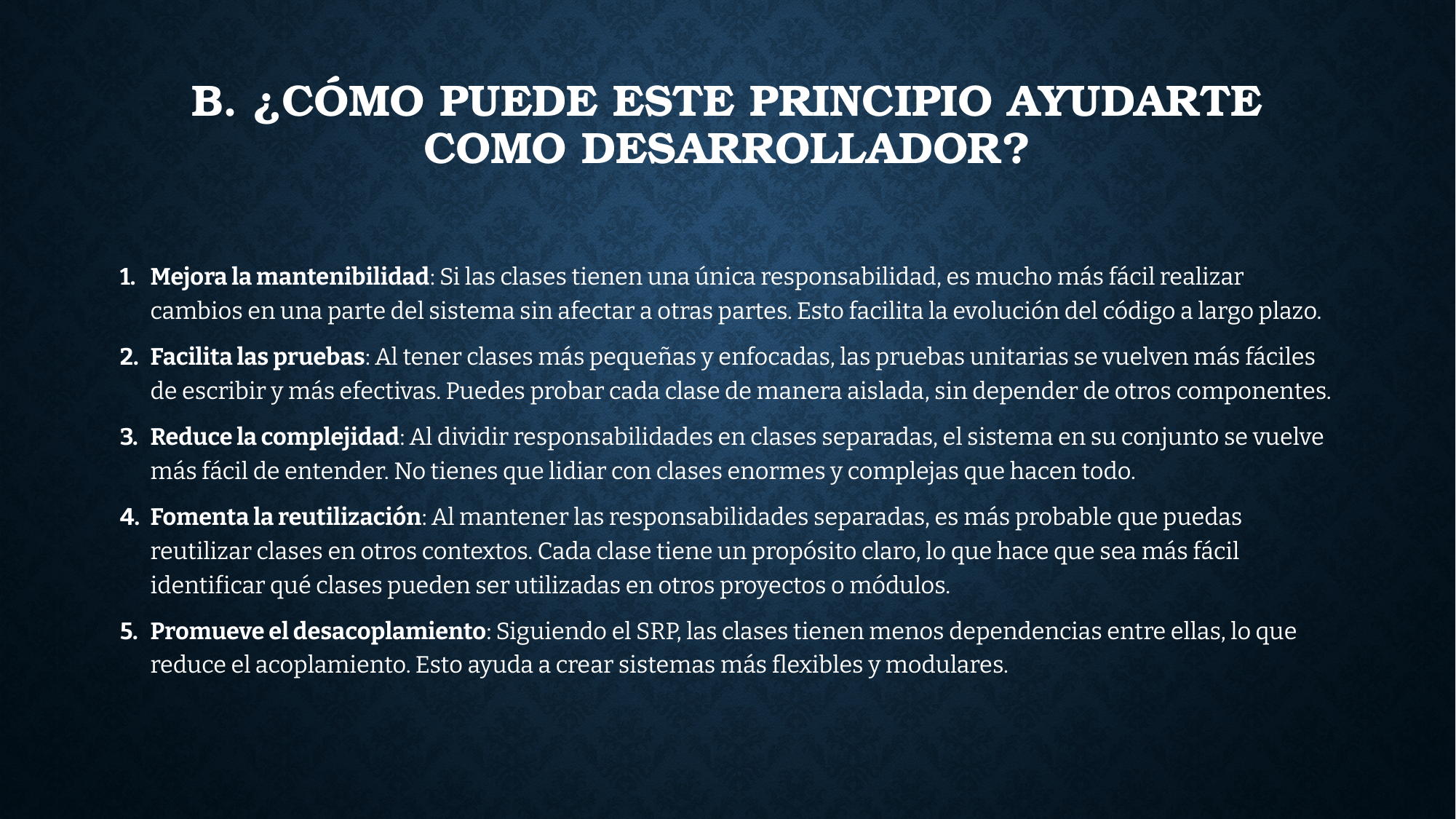

# B. ¿Cómo puede este principio ayudarte como desarrollador?
Mejora la mantenibilidad: Si las clases tienen una única responsabilidad, es mucho más fácil realizar cambios en una parte del sistema sin afectar a otras partes. Esto facilita la evolución del código a largo plazo.
Facilita las pruebas: Al tener clases más pequeñas y enfocadas, las pruebas unitarias se vuelven más fáciles de escribir y más efectivas. Puedes probar cada clase de manera aislada, sin depender de otros componentes.
Reduce la complejidad: Al dividir responsabilidades en clases separadas, el sistema en su conjunto se vuelve más fácil de entender. No tienes que lidiar con clases enormes y complejas que hacen todo.
Fomenta la reutilización: Al mantener las responsabilidades separadas, es más probable que puedas reutilizar clases en otros contextos. Cada clase tiene un propósito claro, lo que hace que sea más fácil identificar qué clases pueden ser utilizadas en otros proyectos o módulos.
Promueve el desacoplamiento: Siguiendo el SRP, las clases tienen menos dependencias entre ellas, lo que reduce el acoplamiento. Esto ayuda a crear sistemas más flexibles y modulares.